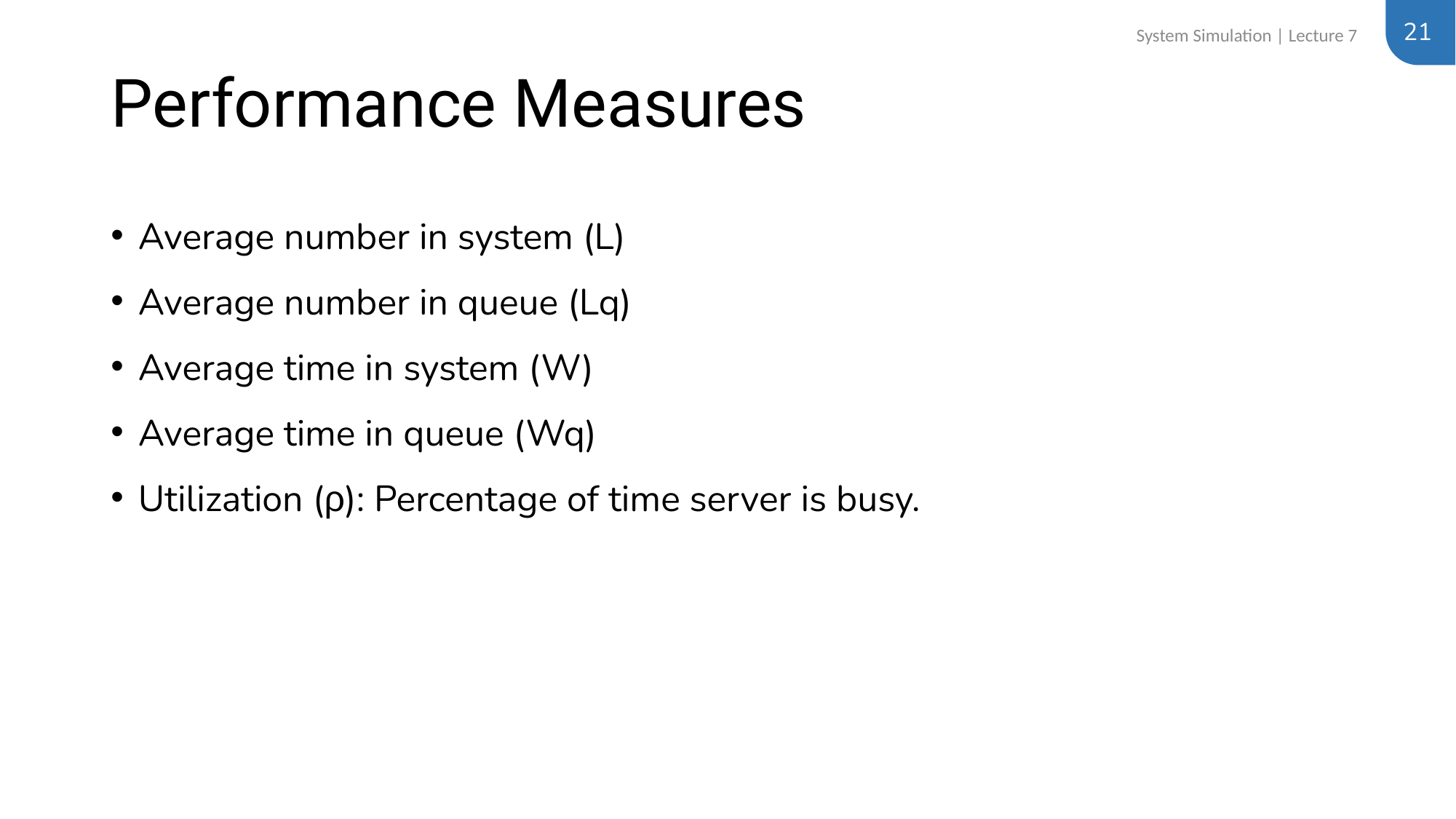

21
System Simulation | Lecture 7
# Performance Measures
Average number in system (L)
Average number in queue (Lq)
Average time in system (W)
Average time in queue (Wq)
Utilization (ρ): Percentage of time server is busy.